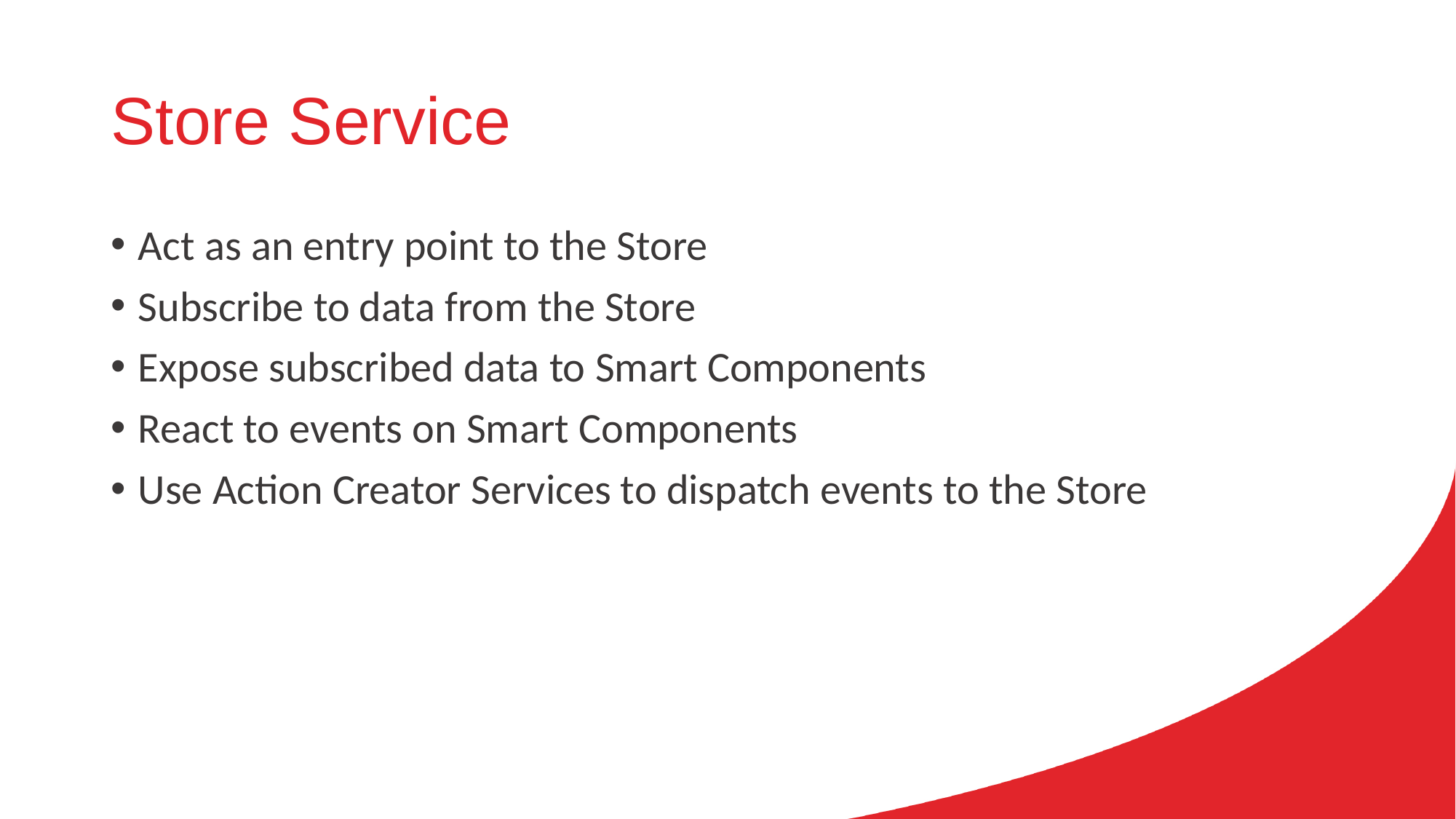

# Store Service
Act as an entry point to the Store
Subscribe to data from the Store
Expose subscribed data to Smart Components
React to events on Smart Components
Use Action Creator Services to dispatch events to the Store